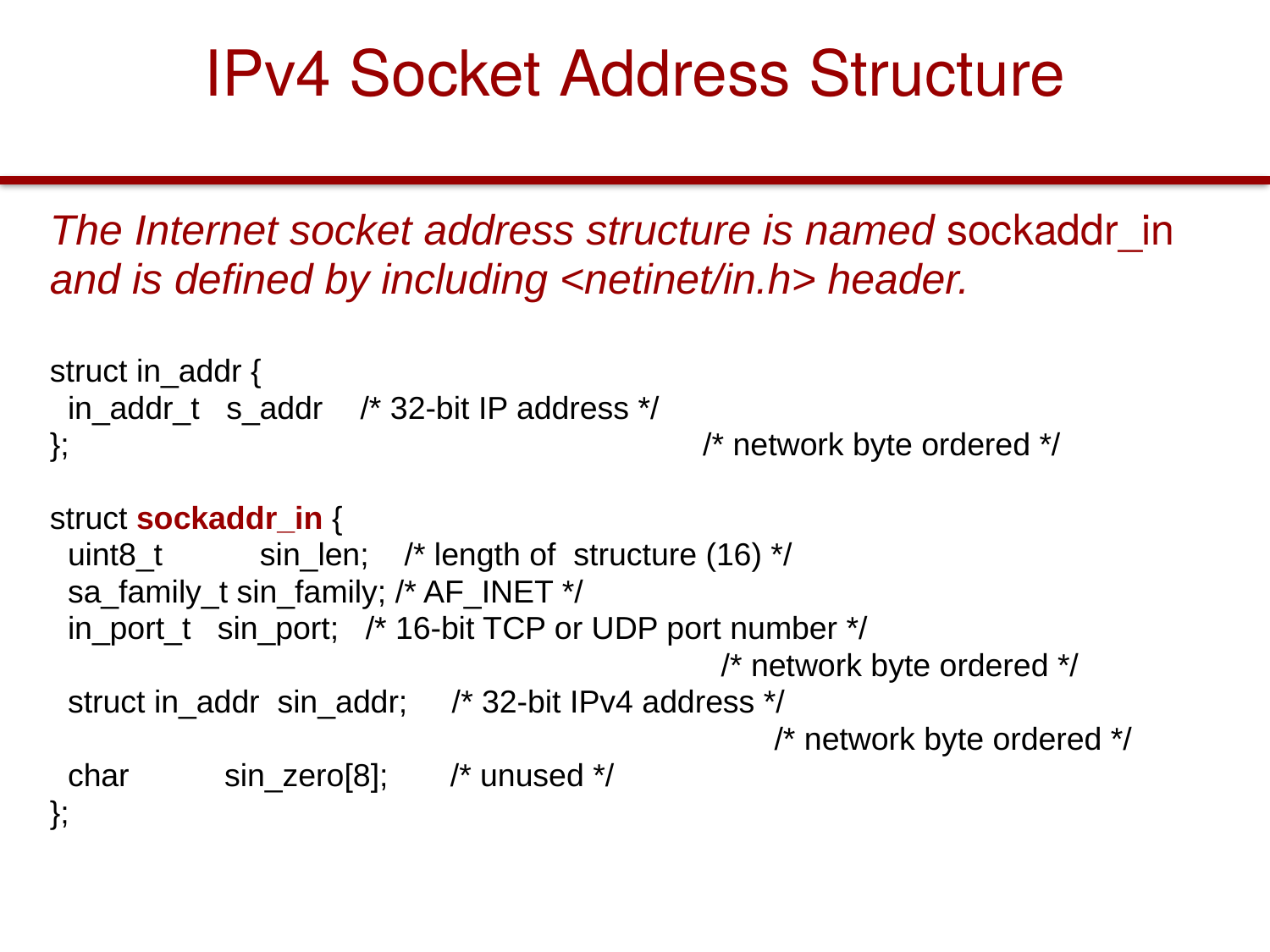

# IPv4 Socket Address Structure
The Internet socket address structure is named sockaddr_in
and is defined by including <netinet/in.h> header.

struct in_addr {
  in_addr_t   s_addr	 /* 32-bit IP address */
};					           /* network byte ordered */

struct sockaddr_in {
  uint8_t	    sin_len;    /* length of  structure (16) */
  sa_family_t sin_family; /* AF_INET */
  in_port_t   sin_port;   /* 16-bit TCP or UDP port number */
					             /* network byte ordered */
  struct in_addr  sin_addr;     /* 32-bit IPv4 address */
					                   /* network byte ordered */
  char	sin_zero[8];       /* unused */
};